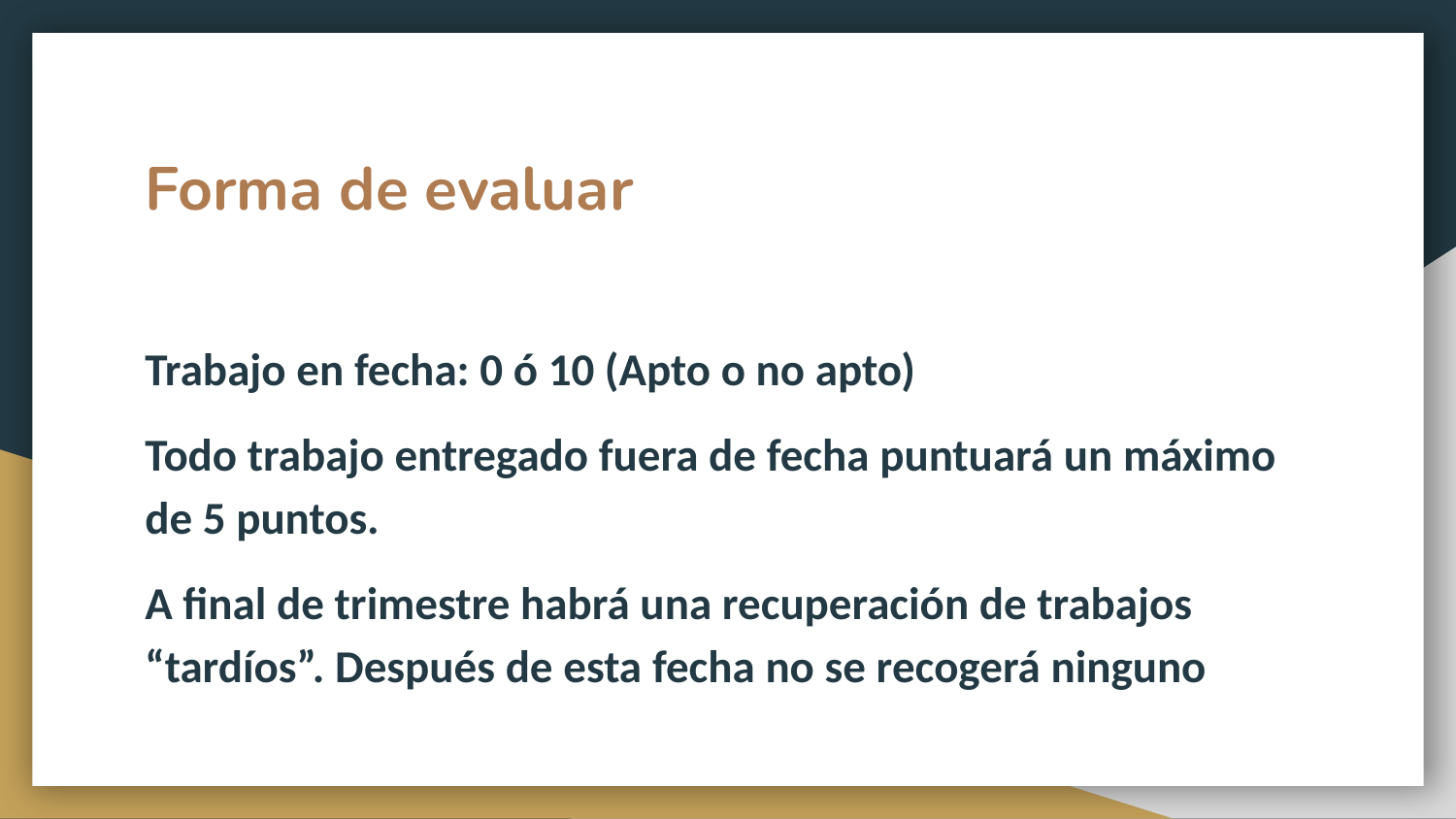

# Forma de evaluar
Trabajo en fecha: 0 ó 10 (Apto o no apto)
Todo trabajo entregado fuera de fecha puntuará un máximo de 5 puntos.
A final de trimestre habrá una recuperación de trabajos “tardíos”. Después de esta fecha no se recogerá ninguno